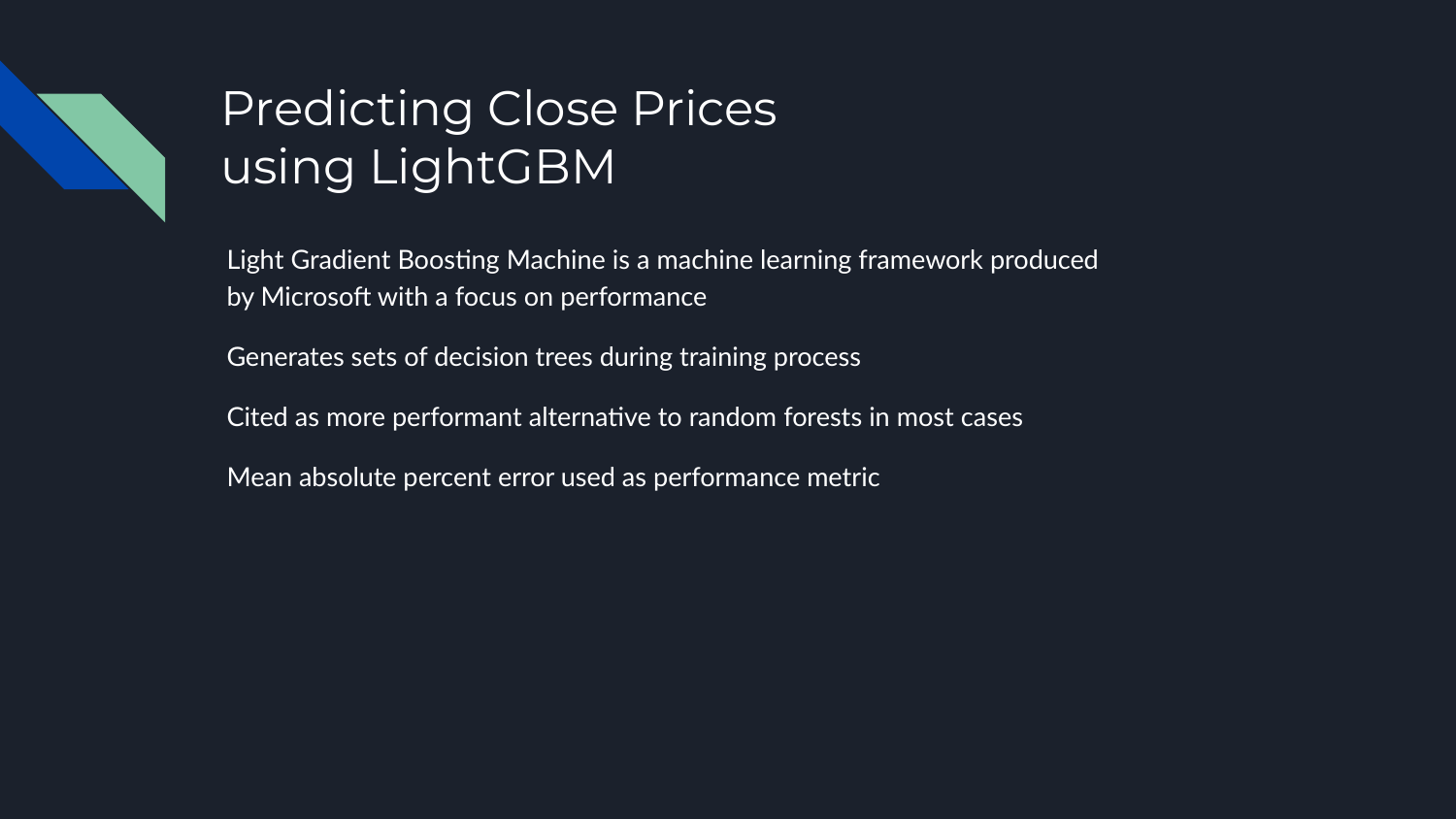

# Predicting Close Prices using LightGBM

Light Gradient Boosting Machine is a machine learning framework produced by Microsoft with a focus on performance
Generates sets of decision trees during training process
Cited as more performant alternative to random forests in most cases
Mean absolute percent error used as performance metric